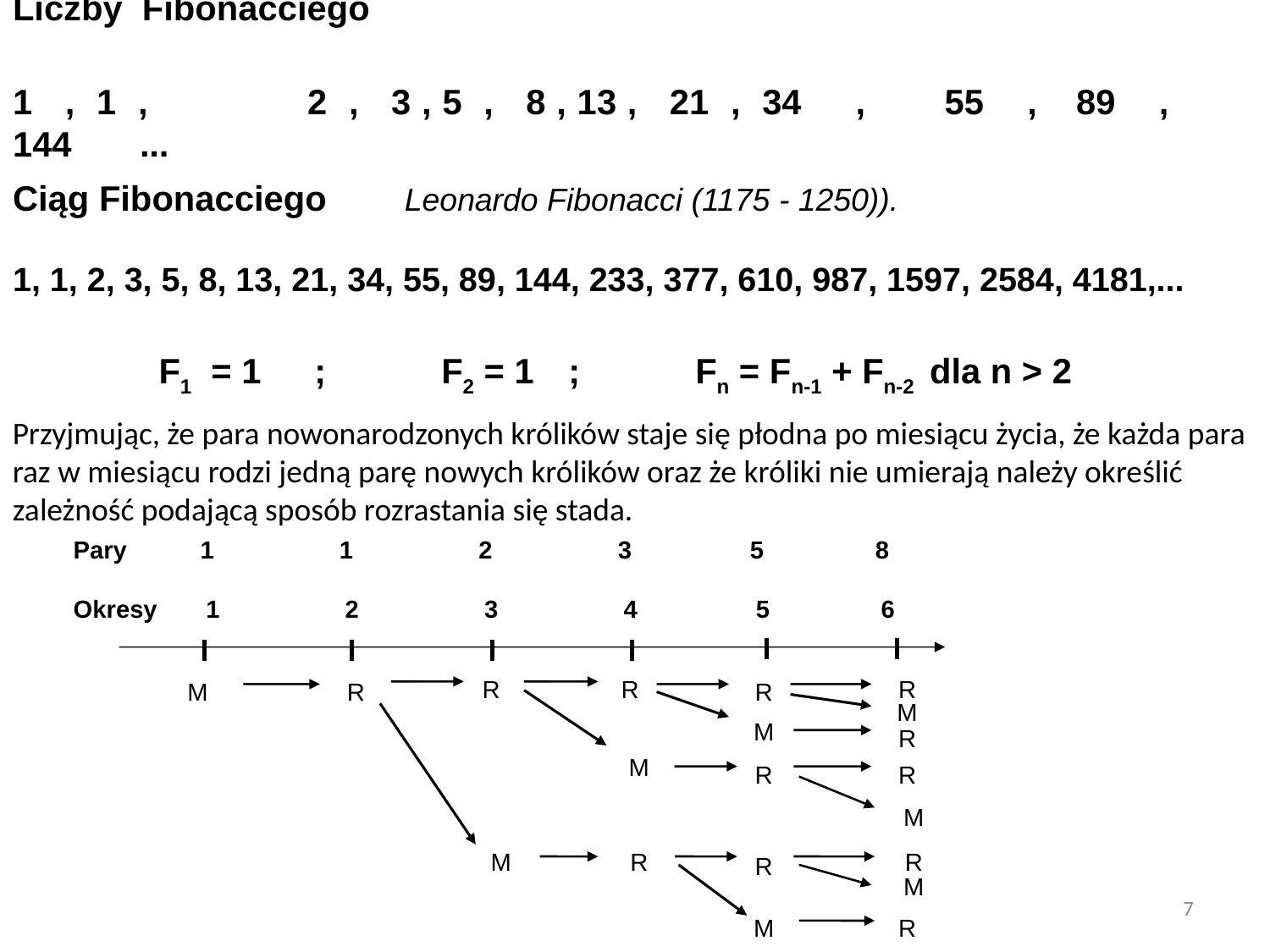

Liczby  Fibonacciego

1   ,  1  ,	   2  ,   3 , 5  ,   8 , 13 ,   21  ,  34     ,	55    ,	89    ,	144	...
Ciąg Fibonacciego        Leonardo Fibonacci (1175 - 1250)).
1, 1, 2, 3, 5, 8, 13, 21, 34, 55, 89, 144, 233, 377, 610, 987, 1597, 2584, 4181,...
               F1  = 1	;	F2 = 1	;	Fn = Fn-1 + Fn-2  dla n > 2
   Pary	   1                  1                  2                  3                 5                8

   Okresy       1                  2                  3                  4                 5                6

R
R
R
M
R
R

M
M
R

M
R
R

M
R
R
M
R

M
R
M

Przyjmując, że para nowonarodzonych królików staje się płodna po miesiącu życia, że każda para raz w miesiącu rodzi jedną parę nowych królików oraz że króliki nie umierają należy określić zależność podającą sposób rozrastania się stada.
7